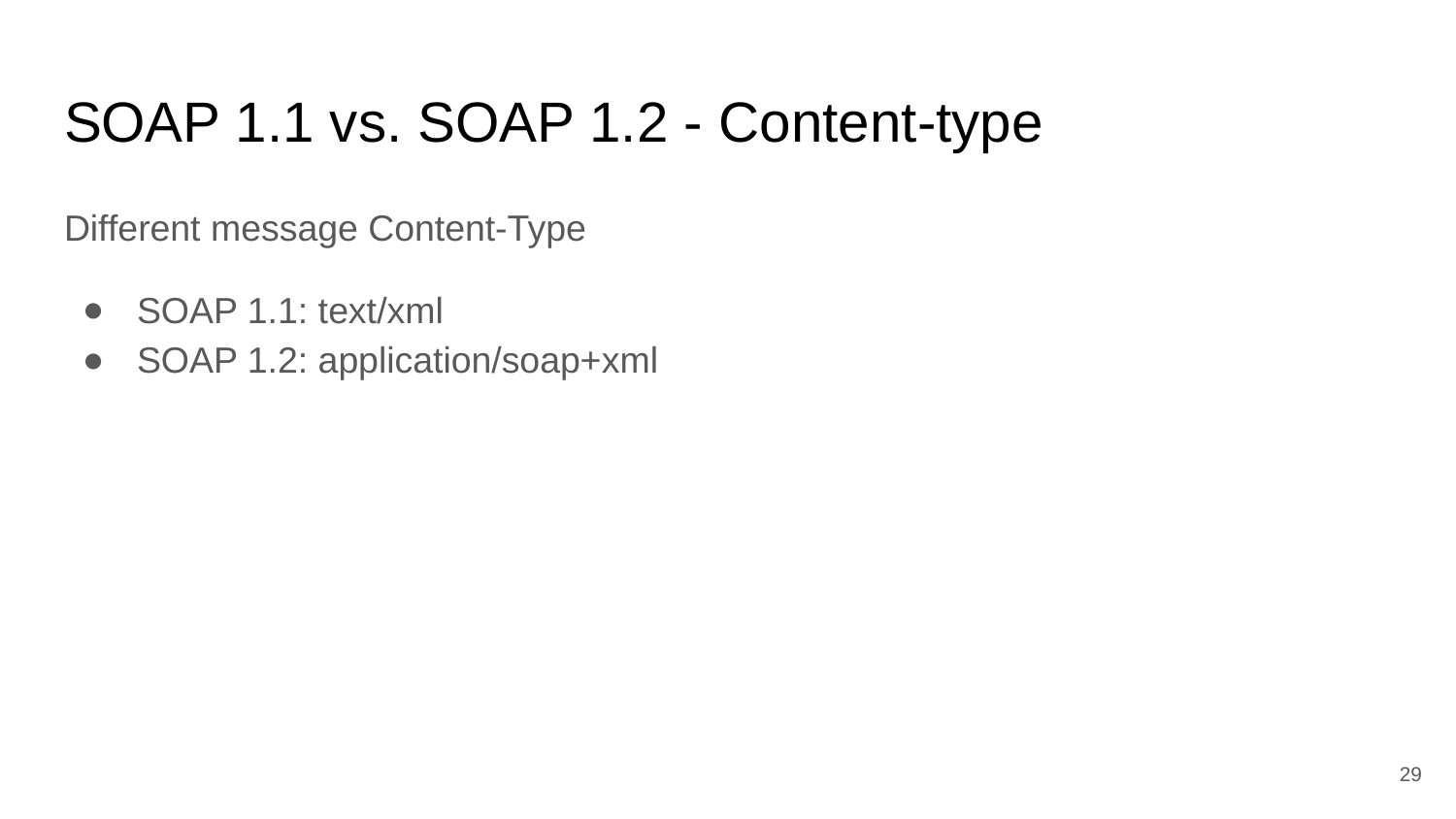

# SOAP 1.1 vs. SOAP 1.2 - Content-type
Different message Content-Type
SOAP 1.1: text/xml
SOAP 1.2: application/soap+xml
29